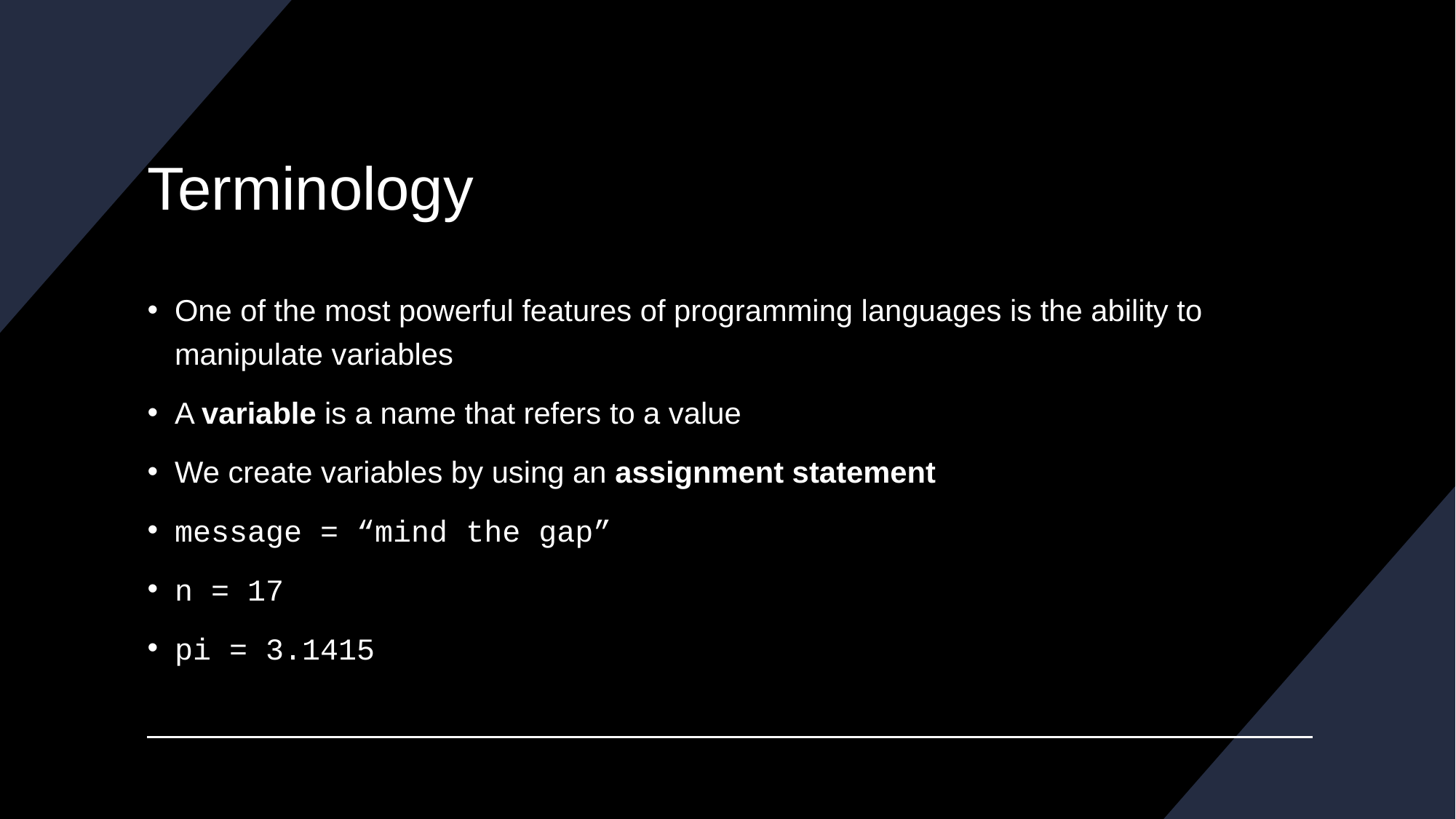

# Terminology
One of the most powerful features of programming languages is the ability to manipulate variables
A variable is a name that refers to a value
We create variables by using an assignment statement
message = “mind the gap”
n = 17
pi = 3.1415